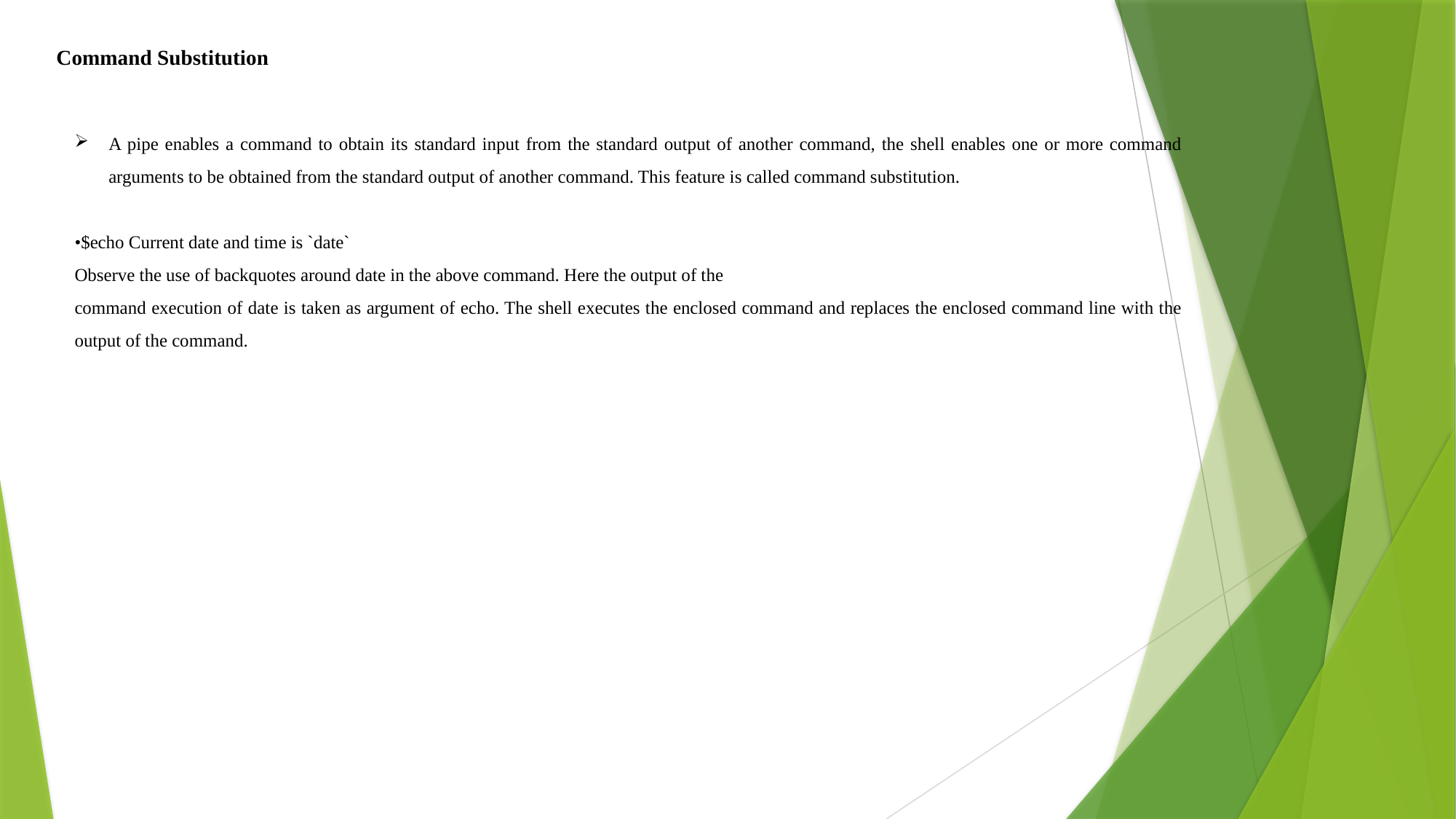

Command Substitution

A pipe enables a command to obtain its standard input from the standard output of another command, the shell enables one or more command arguments to be obtained from the standard output of another command. This feature is called command substitution.

•$echo Current date and time is `date`
Observe the use of backquotes around date in the above command. Here the output of the
command execution of date is taken as argument of echo. The shell executes the enclosed command and replaces the enclosed command line with the output of the command.